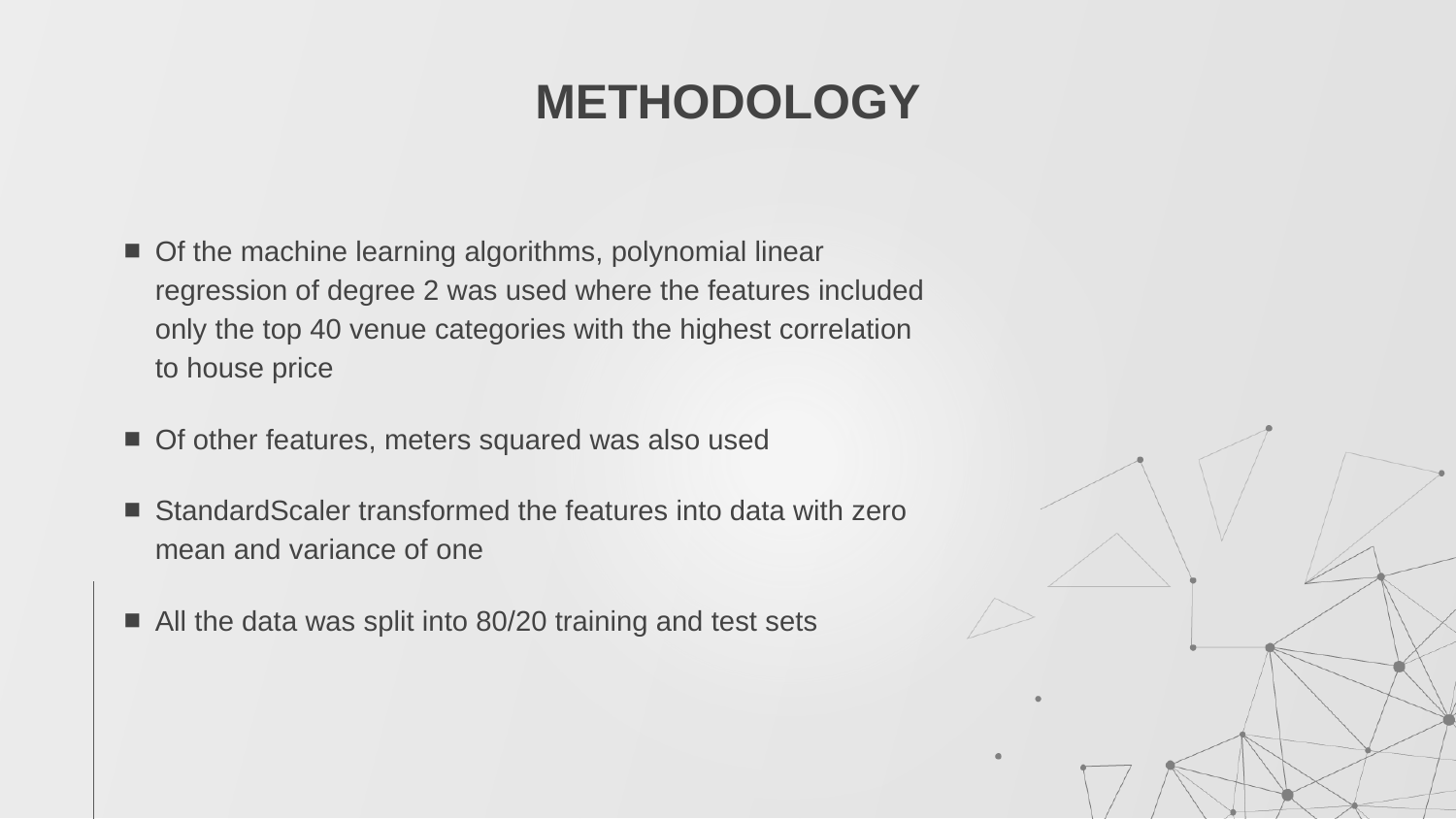

# METHODOLOGY

Of the machine learning algorithms, polynomial linear regression of degree 2 was used where the features included only the top 40 venue categories with the highest correlation to house price
Of other features, meters squared was also used
StandardScaler transformed the features into data with zero mean and variance of one
All the data was split into 80/20 training and test sets